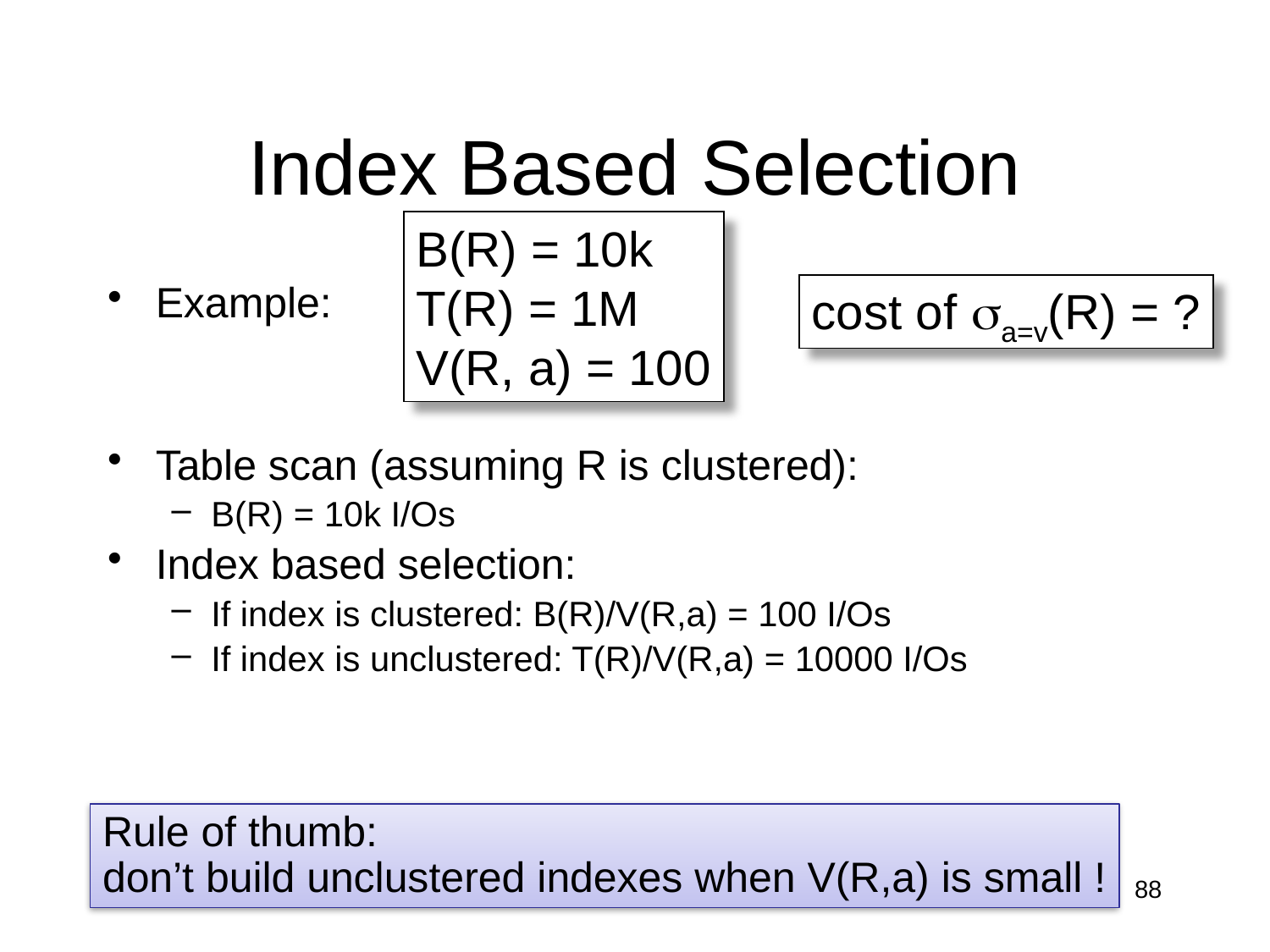

# Index Based Selection
B(R) = 10k
T(R) = 1M
V(R, a) = 100
Example:

Table scan (assuming R is clustered):
B(R) = 10k I/Os
Index based selection:
If index is clustered: B(R)/V(R,a) = 100 I/Os
If index is unclustered: T(R)/V(R,a) = 10000 I/Os
cost of σa=v(R) = ?
Rule of thumb:
don’t build unclustered indexes when V(R,a) is small !
Dan Suciu -- CSEP544 Fall 2010
88